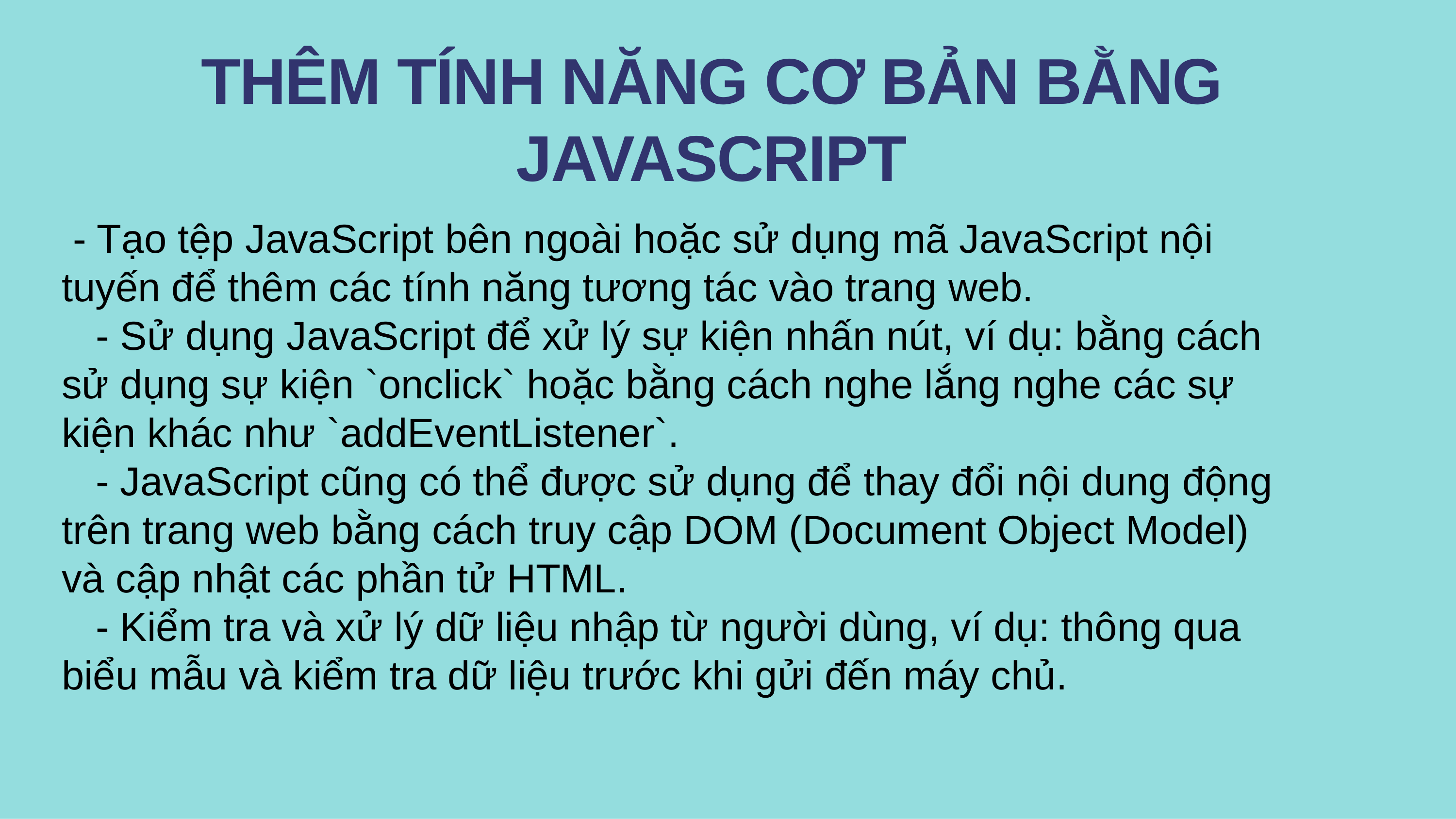

# THÊM TÍNH NĂNG CƠ BẢN BẰNG JAVASCRIPT
 - Tạo tệp JavaScript bên ngoài hoặc sử dụng mã JavaScript nội tuyến để thêm các tính năng tương tác vào trang web.
   - Sử dụng JavaScript để xử lý sự kiện nhấn nút, ví dụ: bằng cách sử dụng sự kiện `onclick` hoặc bằng cách nghe lắng nghe các sự kiện khác như `addEventListener`.
   - JavaScript cũng có thể được sử dụng để thay đổi nội dung động trên trang web bằng cách truy cập DOM (Document Object Model) và cập nhật các phần tử HTML.
   - Kiểm tra và xử lý dữ liệu nhập từ người dùng, ví dụ: thông qua biểu mẫu và kiểm tra dữ liệu trước khi gửi đến máy chủ.